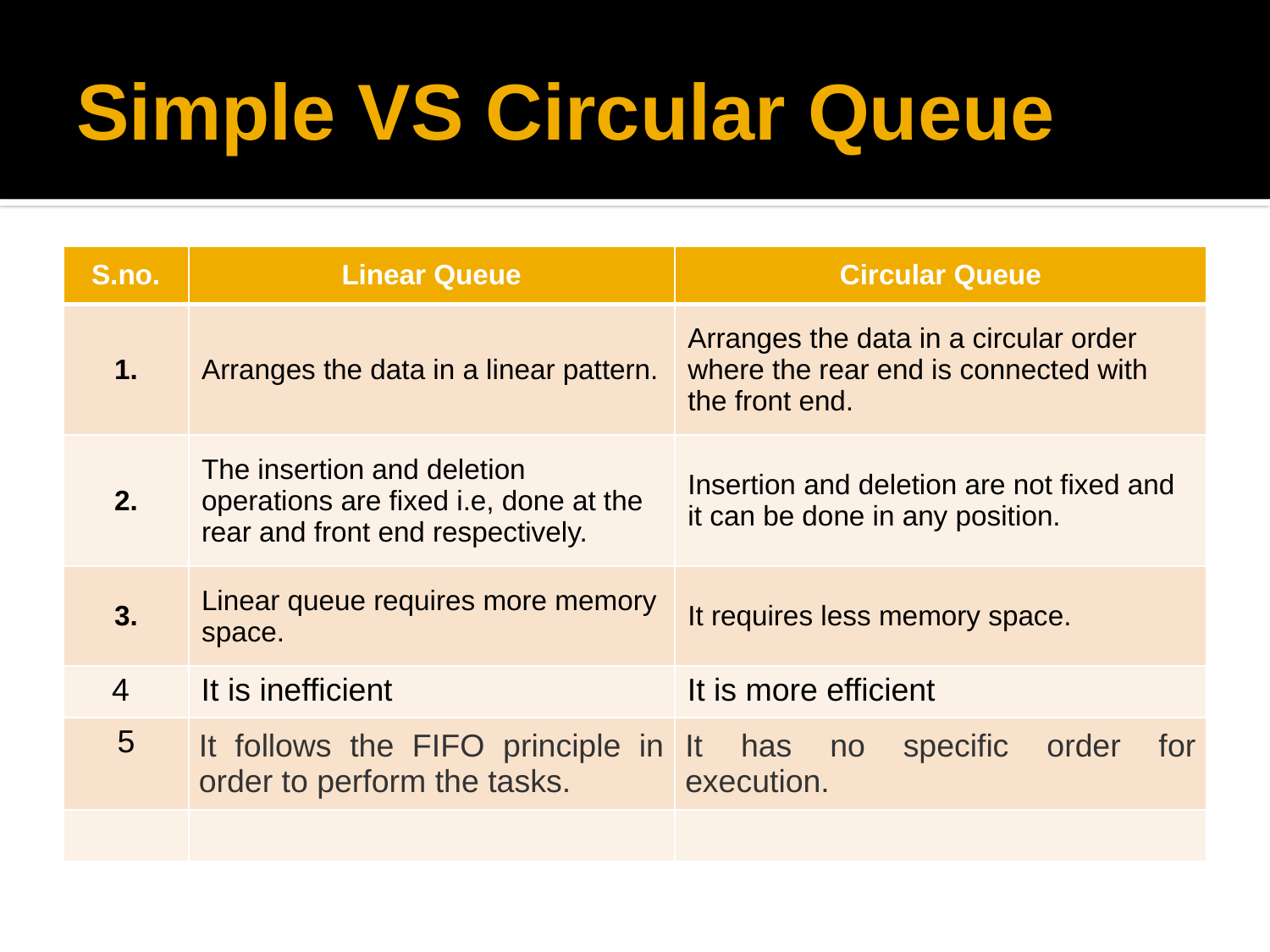

# Simple VS Circular Queue
| S.no. | Linear Queue | Circular Queue |
| --- | --- | --- |
| 1. | Arranges the data in a linear pattern. | Arranges the data in a circular order where the rear end is connected with the front end. |
| 2. | The insertion and deletion operations are fixed i.e, done at the rear and front end respectively. | Insertion and deletion are not fixed and it can be done in any position. |
| 3. | Linear queue requires more memory space. | It requires less memory space. |
| 4 | It is inefficient | It is more efficient |
| 5 | It follows the FIFO principle in order to perform the tasks. | It has no specific order for execution. |
|  |  |  |